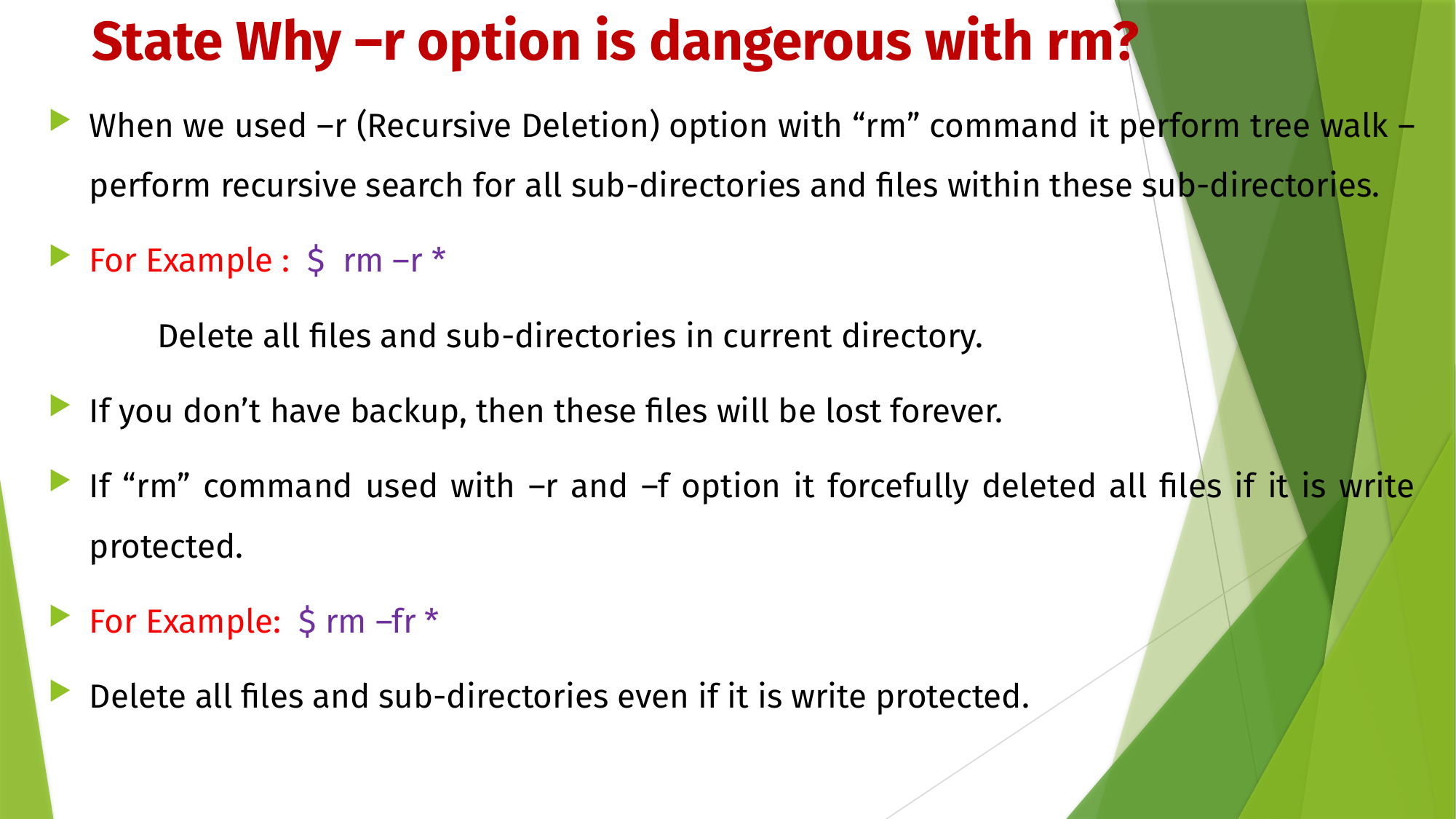

# State Why –r option is dangerous with rm?
When we used –r (Recursive Deletion) option with “rm” command it perform tree walk – perform recursive search for all sub-directories and files within these sub-directories.
For Example :  $  rm –r *
	Delete all files and sub-directories in current directory.
If you don’t have backup, then these files will be lost forever.
If “rm” command used with –r and –f option it forcefully deleted all files if it is write protected.
For Example:  $ rm –fr *
Delete all files and sub-directories even if it is write protected.